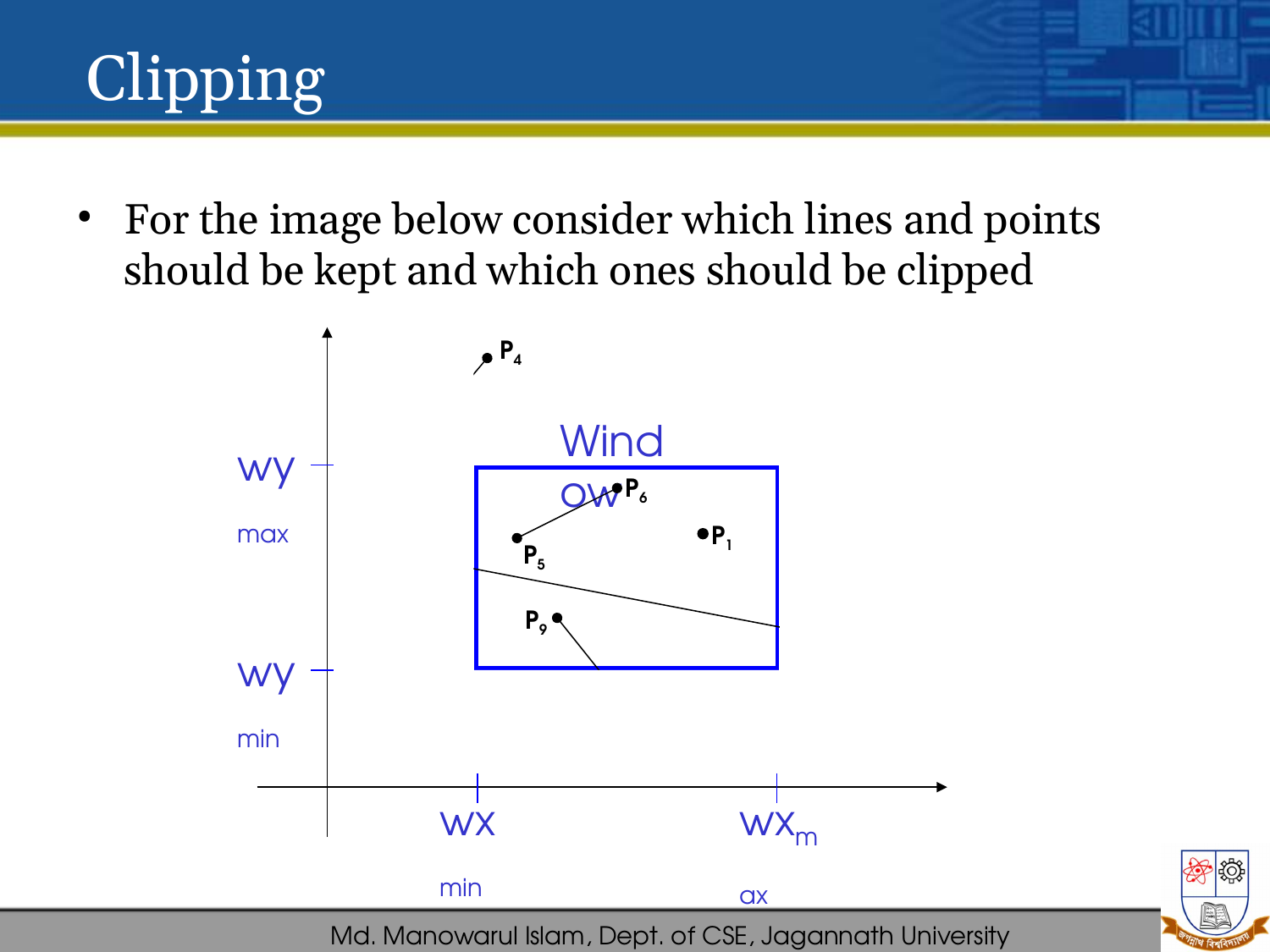

# Clipping
For the image below consider which lines and points should be kept and which ones should be clipped
P4

Window
P2
wymax

P6

P3
P1

P5
P7
P9
P8
wymin

P10
wxmin
wxmax